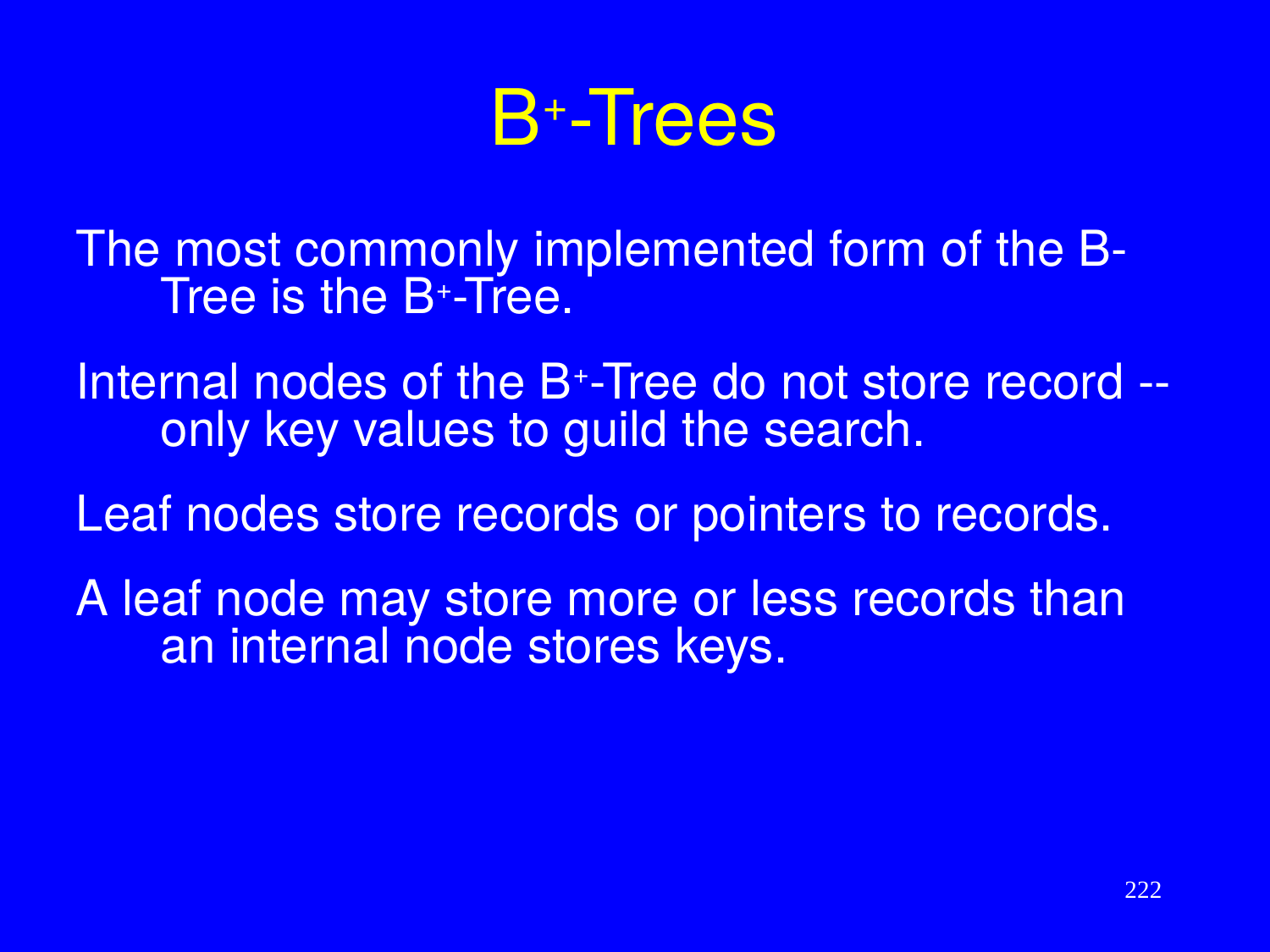

# B+-Trees
The most commonly implemented form of the B-Tree is the B+-Tree.

Internal nodes of the B+-Tree do not store record -- only key values to guild the search.

Leaf nodes store records or pointers to records.

A leaf node may store more or less records than an internal node stores keys.
222